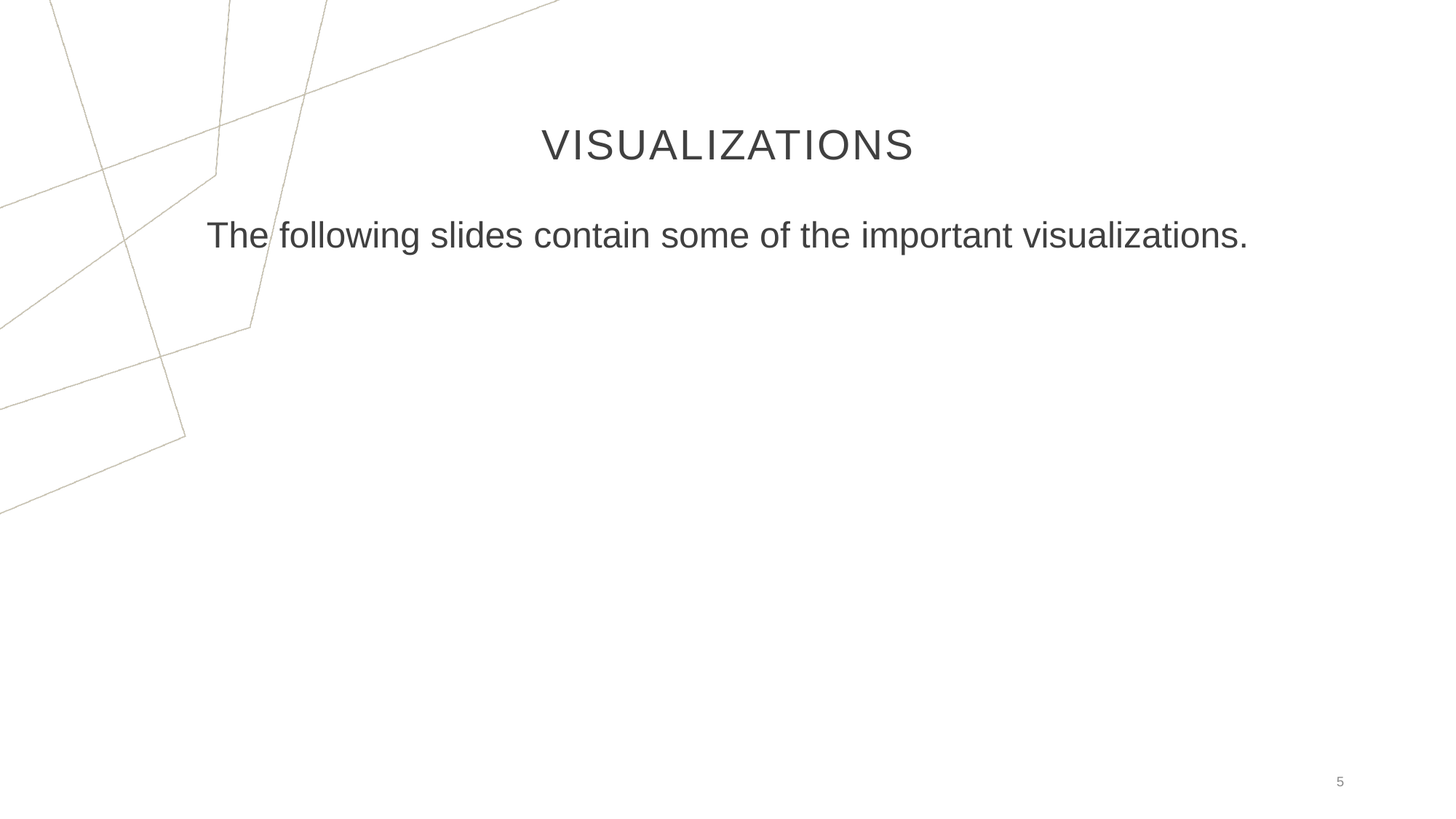

# Visualizations
The following slides contain some of the important visualizations.

5